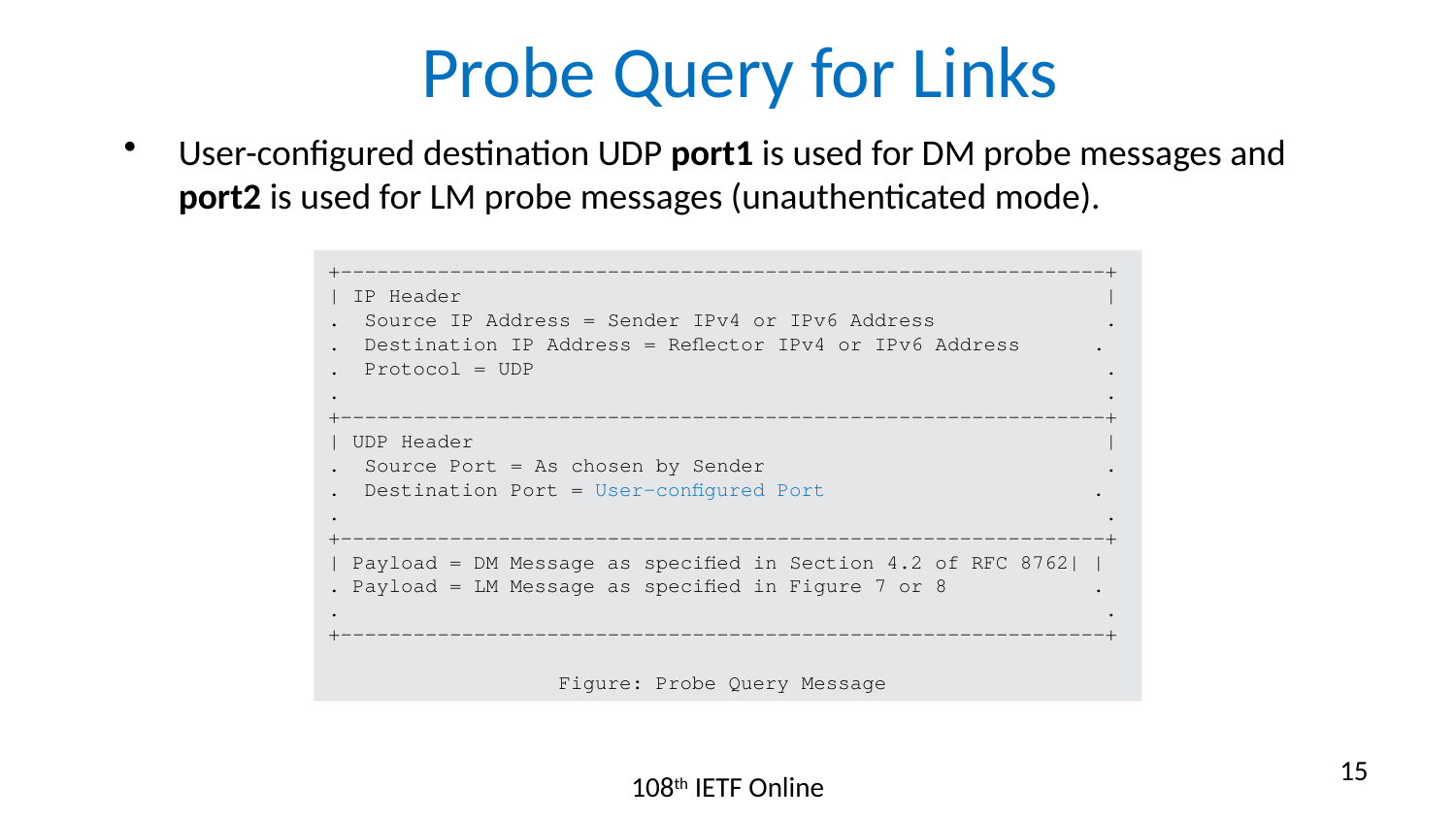

# Probe Query for Links
User-configured destination UDP port1 is used for DM probe messages and port2 is used for LM probe messages (unauthenticated mode).

+---------------------------------------------------------------+
| IP Header                                                     |
.  Source IP Address = Sender IPv4 or IPv6 Address              .
.  Destination IP Address = Reflector IPv4 or IPv6 Address      .
.  Protocol = UDP                                               .
.                                                               .
+---------------------------------------------------------------+
| UDP Header                                                    |
.  Source Port = As chosen by Sender                            .
.  Destination Port = User-configured Port                      .
.                                                               .
+---------------------------------------------------------------+
| Payload = DM Message as specified in Section 4.2 of RFC 8762| |
. Payload = LM Message as specified in Figure 7 or 8            .
.                                                               .
+---------------------------------------------------------------+

                   Figure: Probe Query Message
15
108th IETF Online